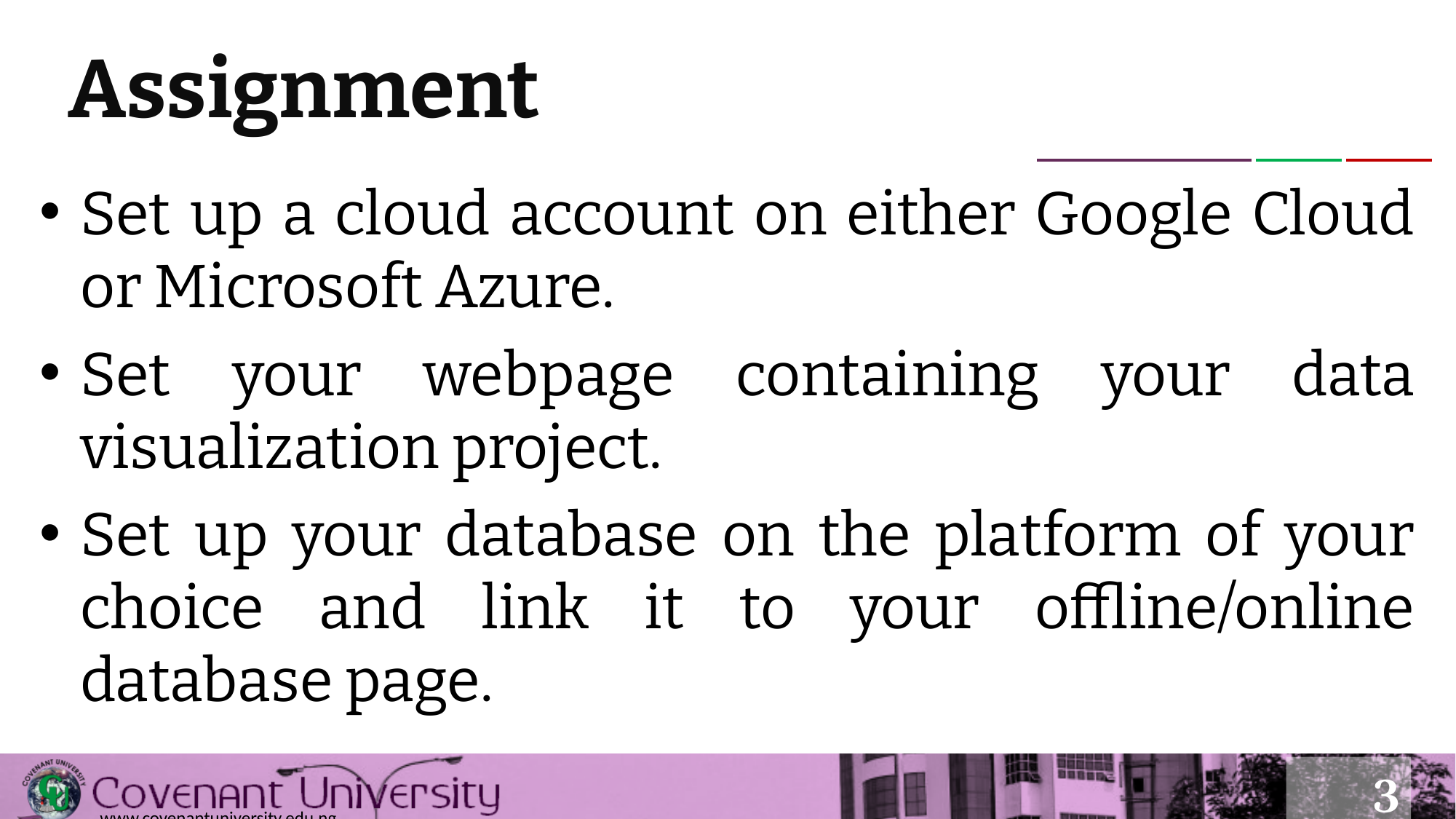

# Assignment
Set up a cloud account on either Google Cloud or Microsoft Azure.
Set your webpage containing your data visualization project.
Set up your database on the platform of your choice and link it to your offline/online database page.